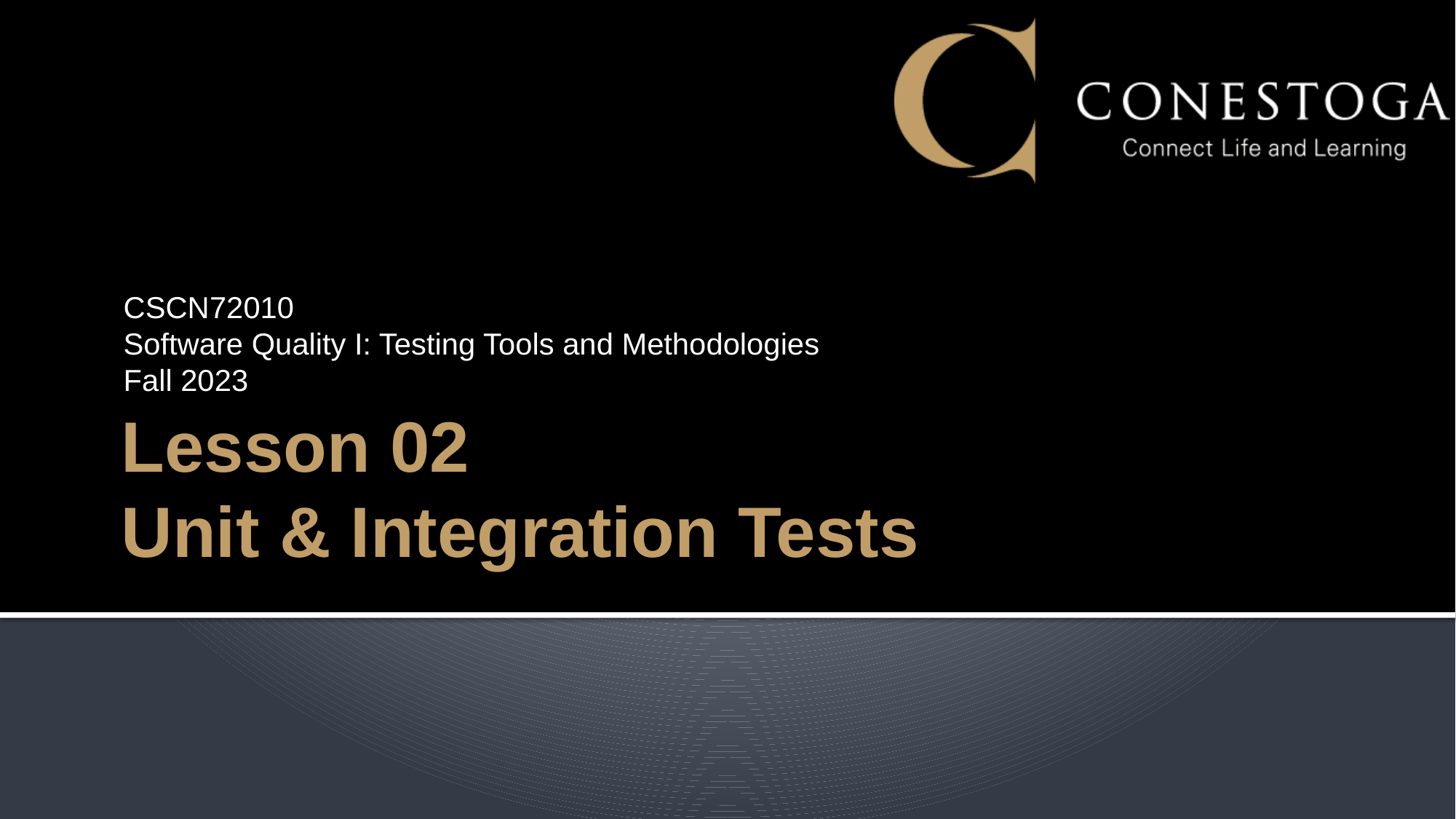

CSCN72010
Software Quality I: Testing Tools and Methodologies
Fall 2023
# Lesson 02 Unit & Integration Tests